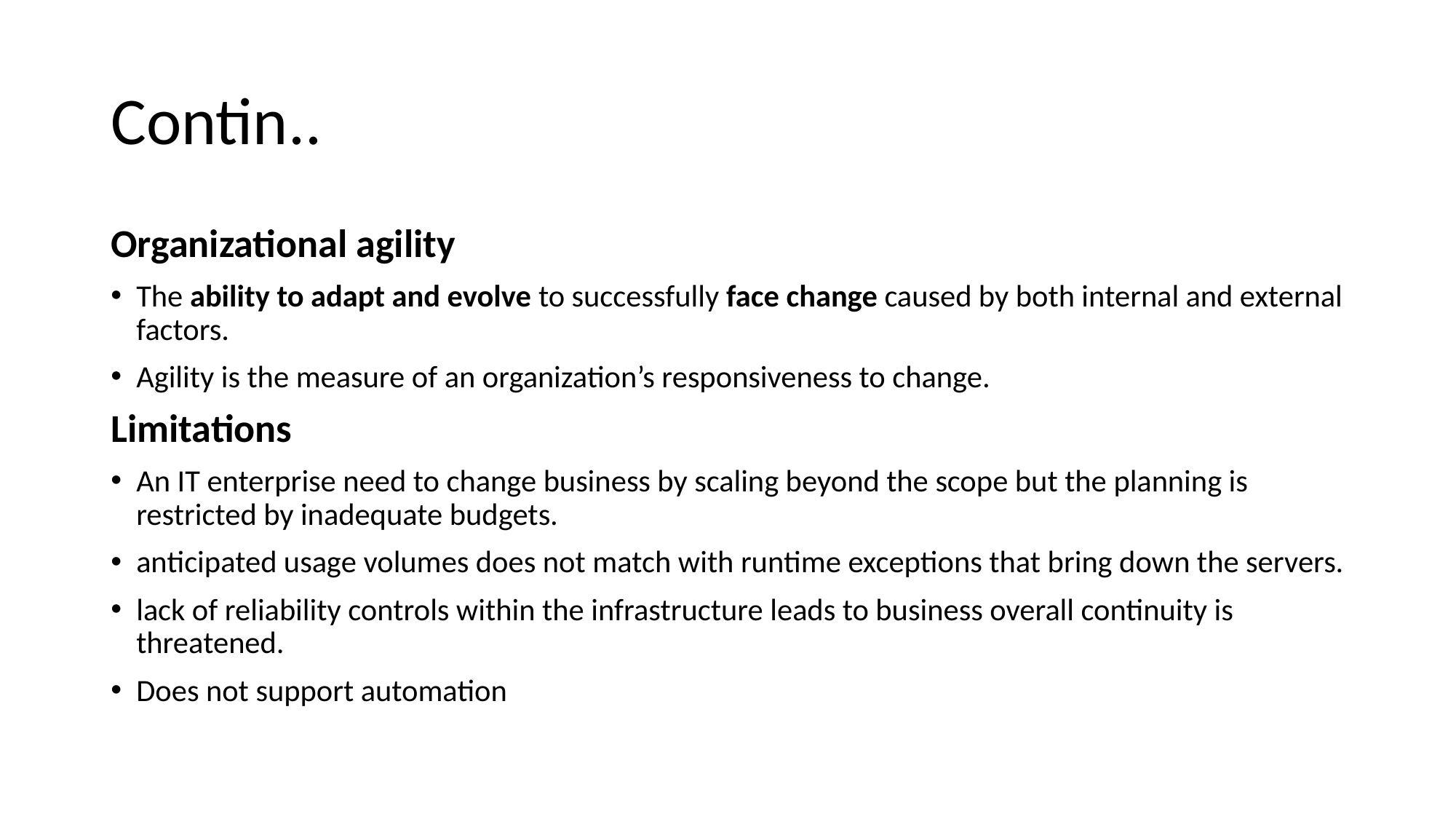

# Contin..
Organizational agility
The ability to adapt and evolve to successfully face change caused by both internal and external factors.
Agility is the measure of an organization’s responsiveness to change.
Limitations
An IT enterprise need to change business by scaling beyond the scope but the planning is restricted by inadequate budgets.
anticipated usage volumes does not match with runtime exceptions that bring down the servers.
lack of reliability controls within the infrastructure leads to business overall continuity is threatened.
Does not support automation